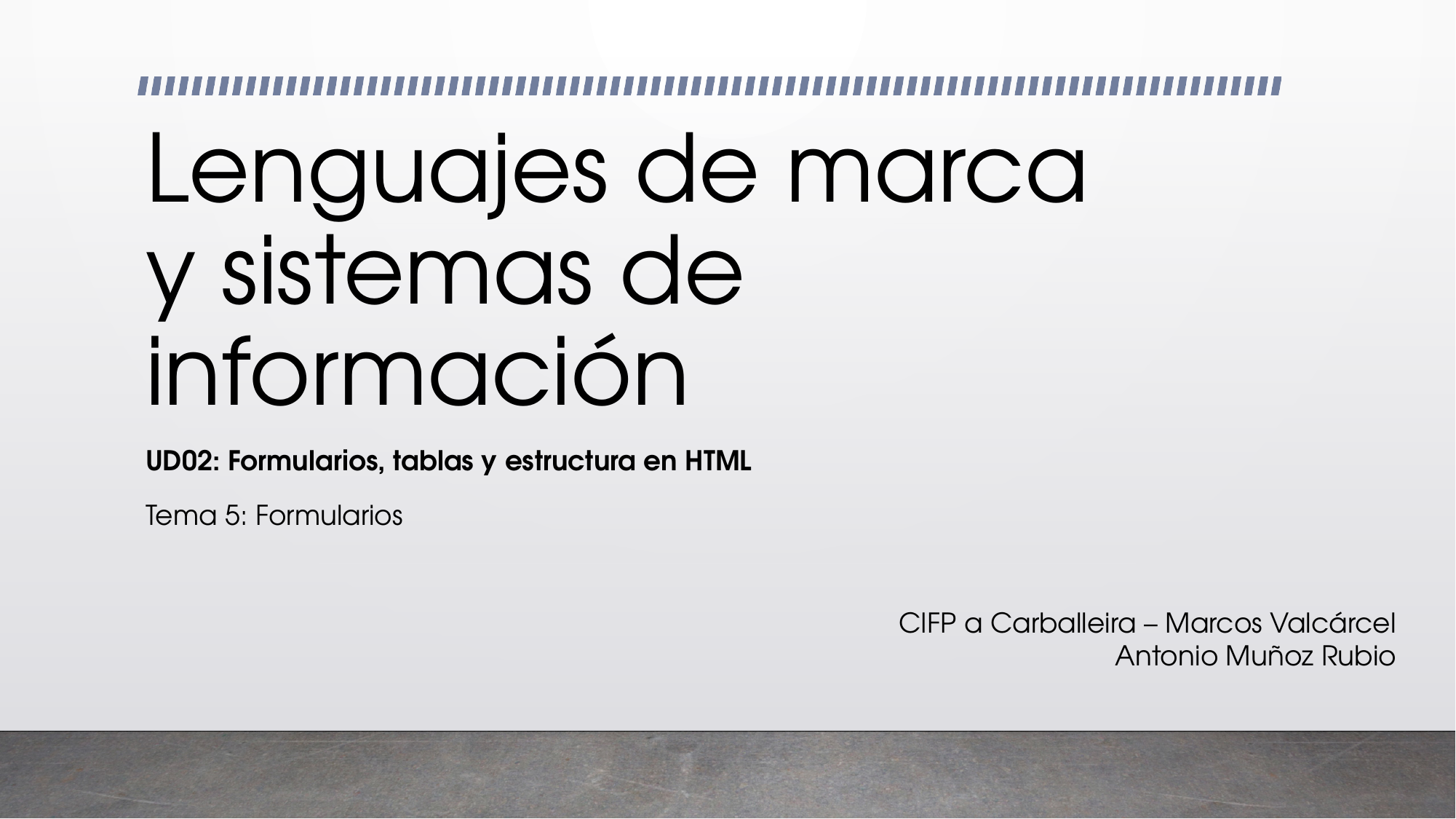

# Lenguajes de marca y sistemas de información
UD02: Formularios, tablas y estructura en HTML
Tema 5: Formularios
CIFP a Carballeira – Marcos Valcárcel
Antonio Muñoz Rubio